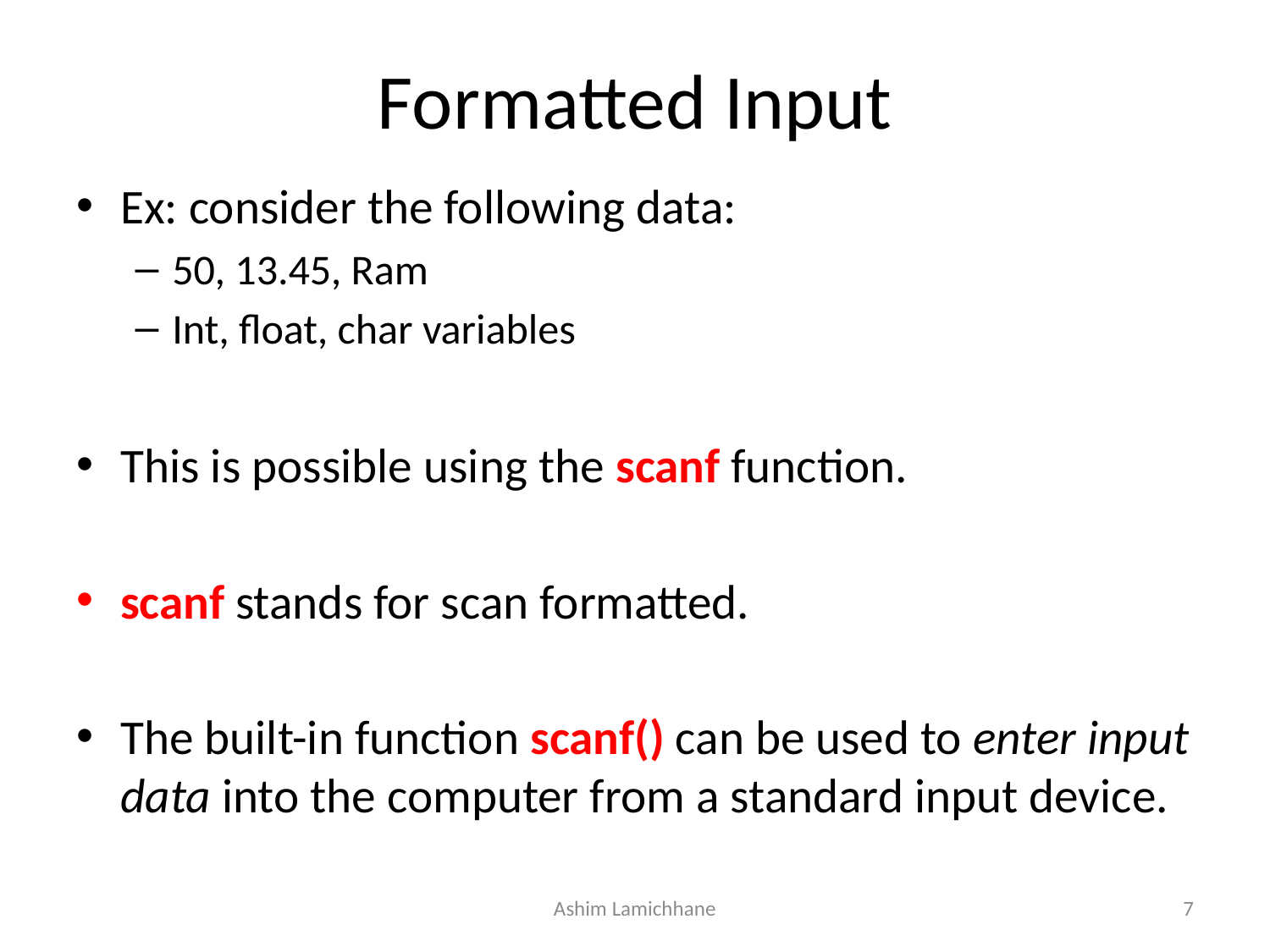

# Formatted Input
Ex: consider the following data:
50, 13.45, Ram
Int, float, char variables

This is possible using the scanf function.

scanf stands for scan formatted.

The built-in function scanf() can be used to enter input data into the computer from a standard input device.
Ashim Lamichhane
7